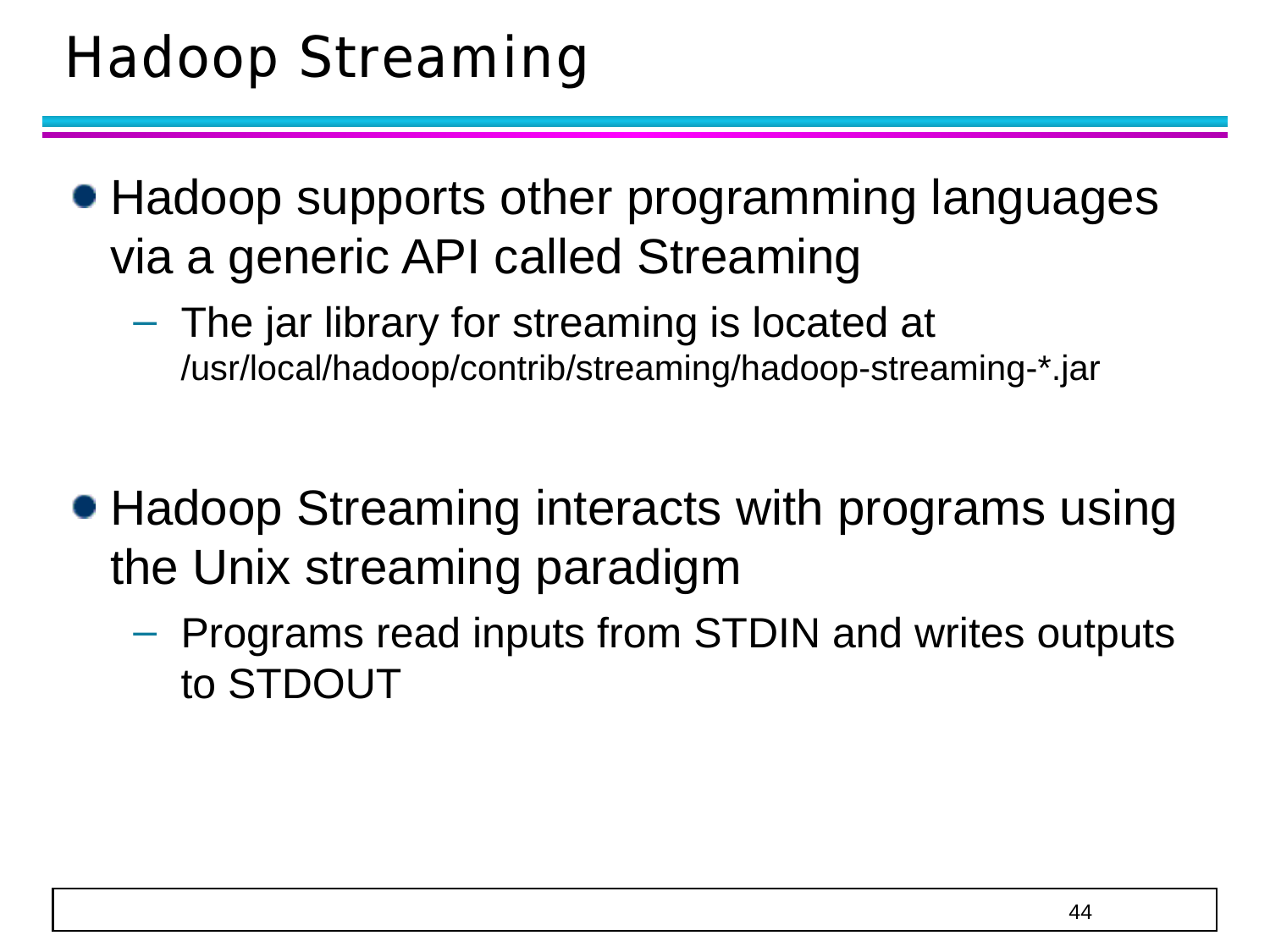

# Hadoop Streaming
Hadoop supports other programming languages via a generic API called Streaming
The jar library for streaming is located at /usr/local/hadoop/contrib/streaming/hadoop-streaming-*.jar

Hadoop Streaming interacts with programs using the Unix streaming paradigm
Programs read inputs from STDIN and writes outputs to STDOUT